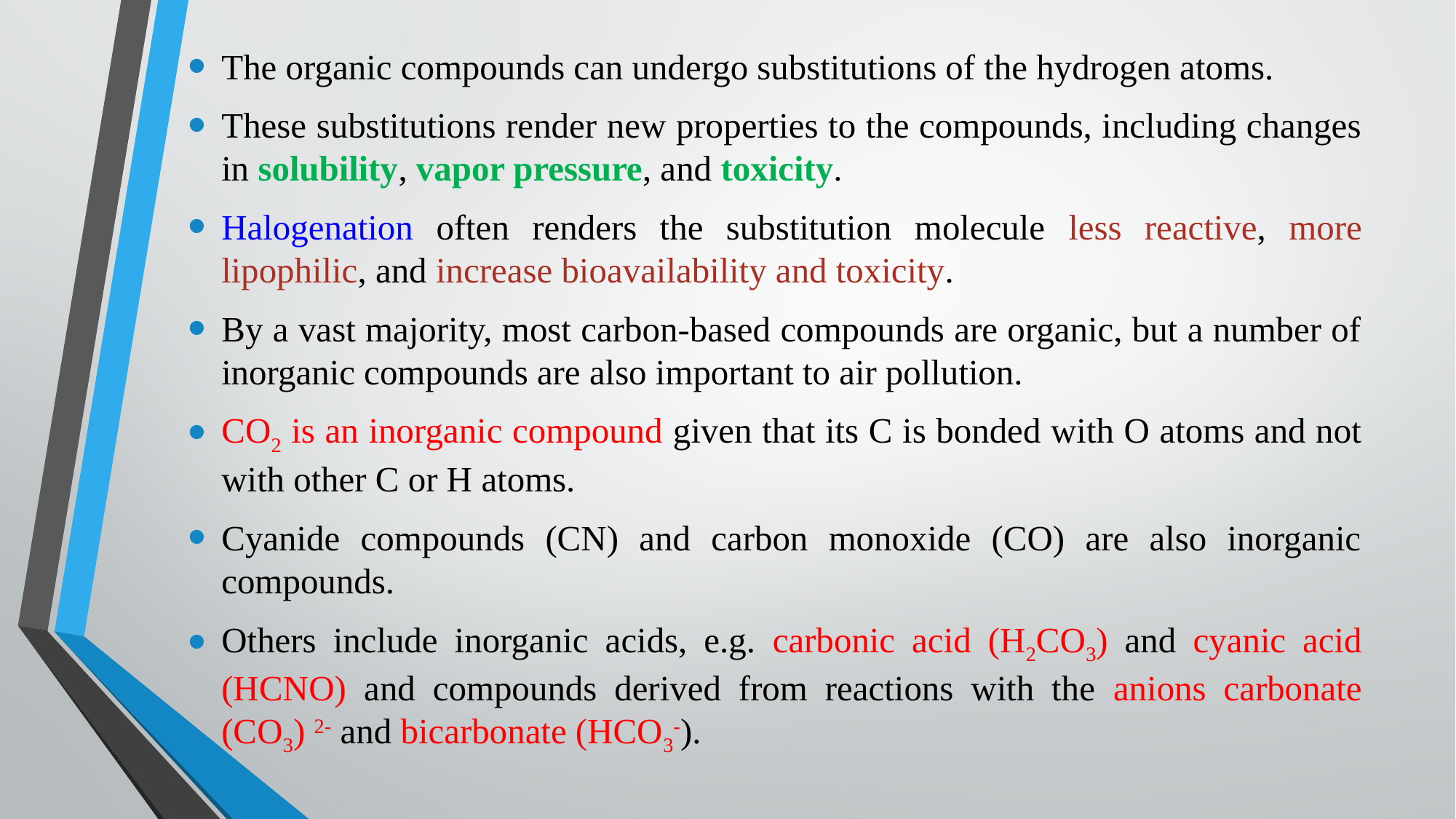

The organic compounds can undergo substitutions of the hydrogen atoms.
These substitutions render new properties to the compounds, including changes in solubility, vapor pressure, and toxicity.
Halogenation often renders the substitution molecule less reactive, more lipophilic, and increase bioavailability and toxicity.
By a vast majority, most carbon-based compounds are organic, but a number of inorganic compounds are also important to air pollution.
CO2 is an inorganic compound given that its C is bonded with O atoms and not with other C or H atoms.
Cyanide compounds (CN) and carbon monoxide (CO) are also inorganic compounds.
Others include inorganic acids, e.g. carbonic acid (H2CO3) and cyanic acid (HCNO) and compounds derived from reactions with the anions carbonate (CO3) 2- and bicarbonate (HCO3-).